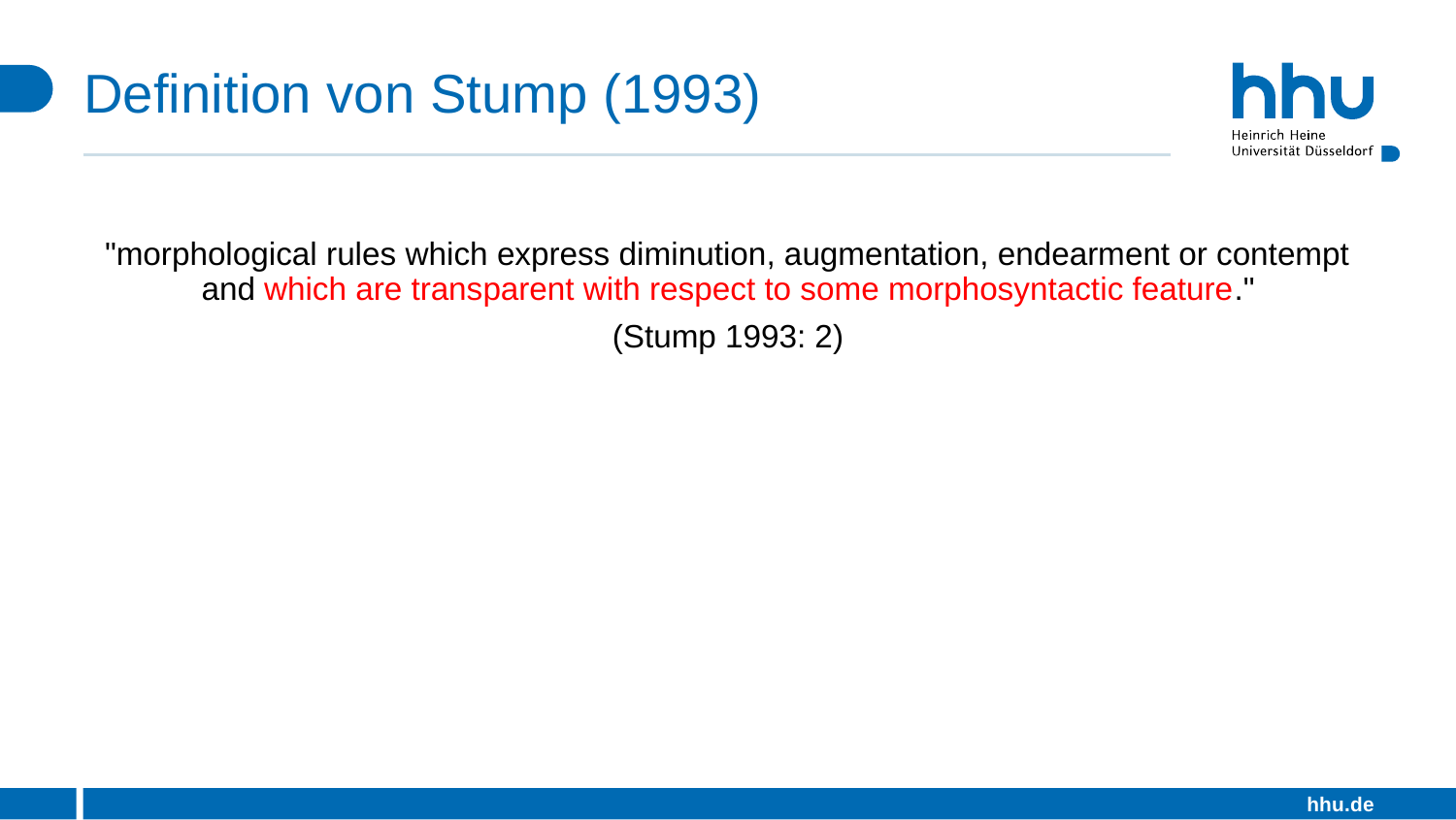

# Definition von Stump (1993)
"morphological rules which express diminution, augmentation, endearment or contempt and which are transparent with respect to some morphosyntactic feature."
(Stump 1993: 2)